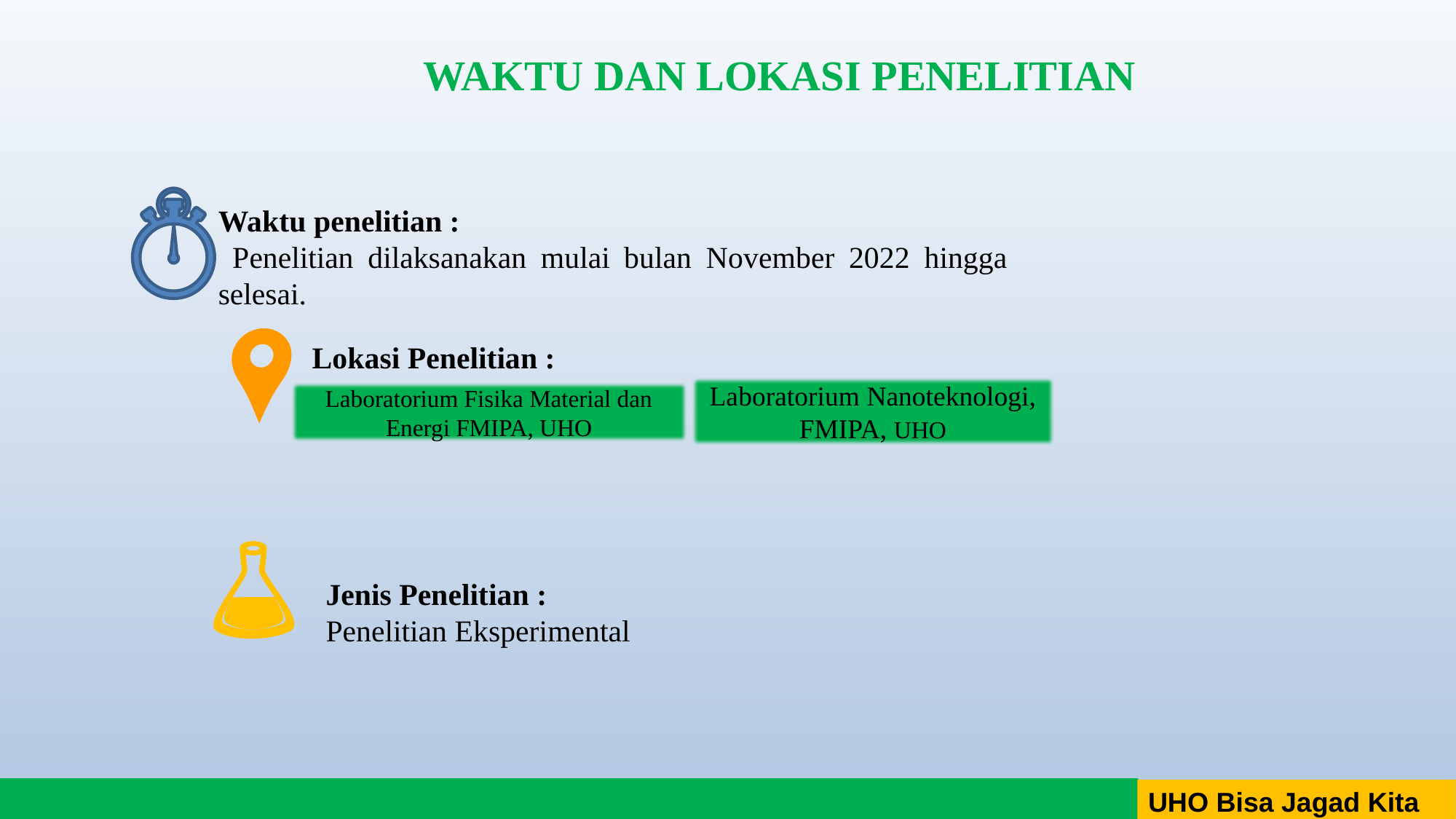

WAKTU DAN LOKASI PENELITIAN
Waktu penelitian :
 Penelitian dilaksanakan mulai bulan November 2022 hingga selesai.

Lokasi Penelitian :

Laboratorium Nanoteknologi, FMIPA, UHO
Laboratorium Fisika Material dan Energi FMIPA, UHO

Jenis Penelitian :
Penelitian Eksperimental
UHO Bisa Jagad Kita